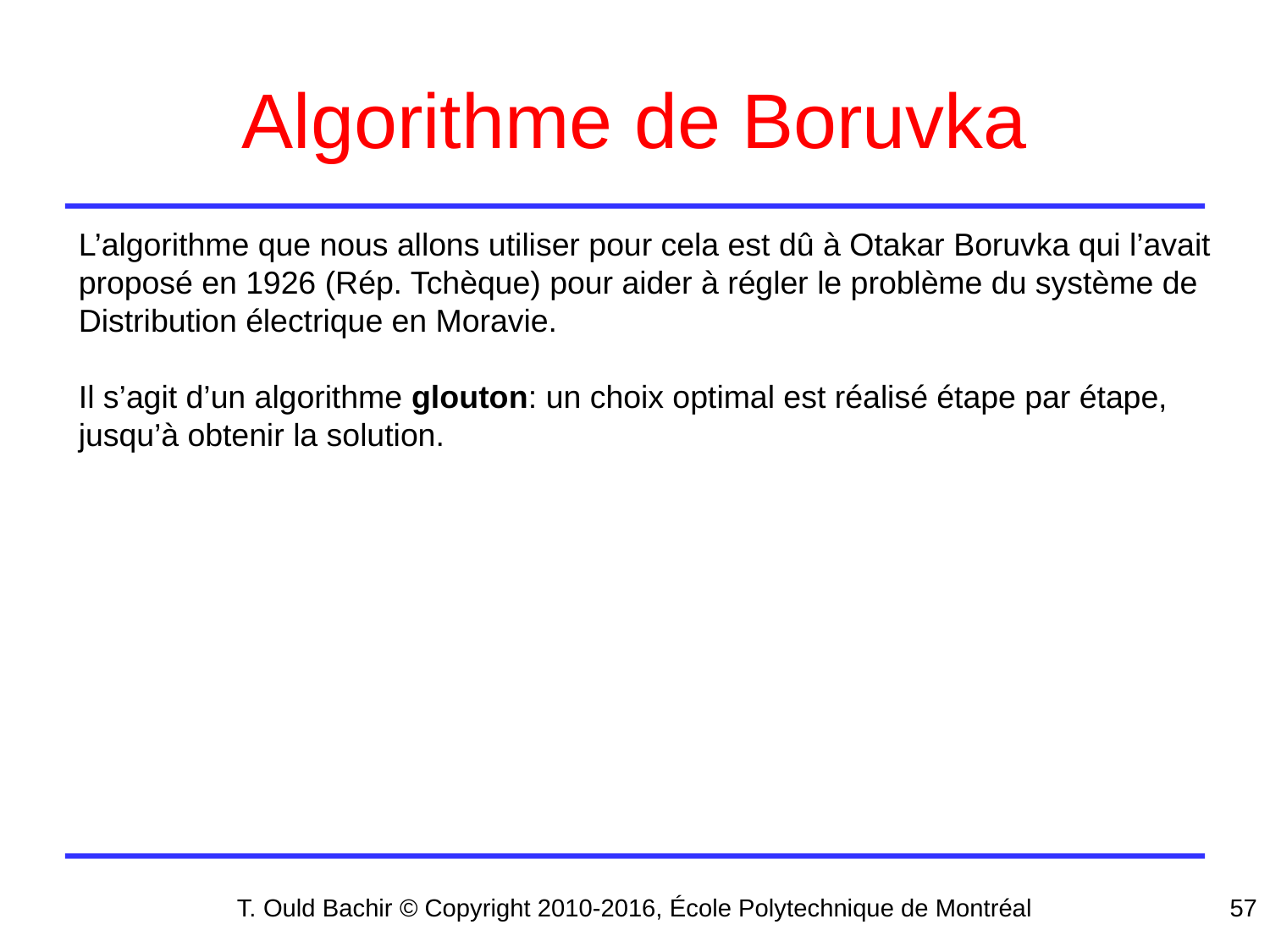

# Algorithme de Boruvka

L’algorithme que nous allons utiliser pour cela est dû à Otakar Boruvka qui l’avait
proposé en 1926 (Rép. Tchèque) pour aider à régler le problème du système de
Distribution électrique en Moravie.

Il s’agit d’un algorithme glouton: un choix optimal est réalisé étape par étape,
jusqu’à obtenir la solution.

T. Ould Bachir © Copyright 2010-2016, École Polytechnique de Montréal
57